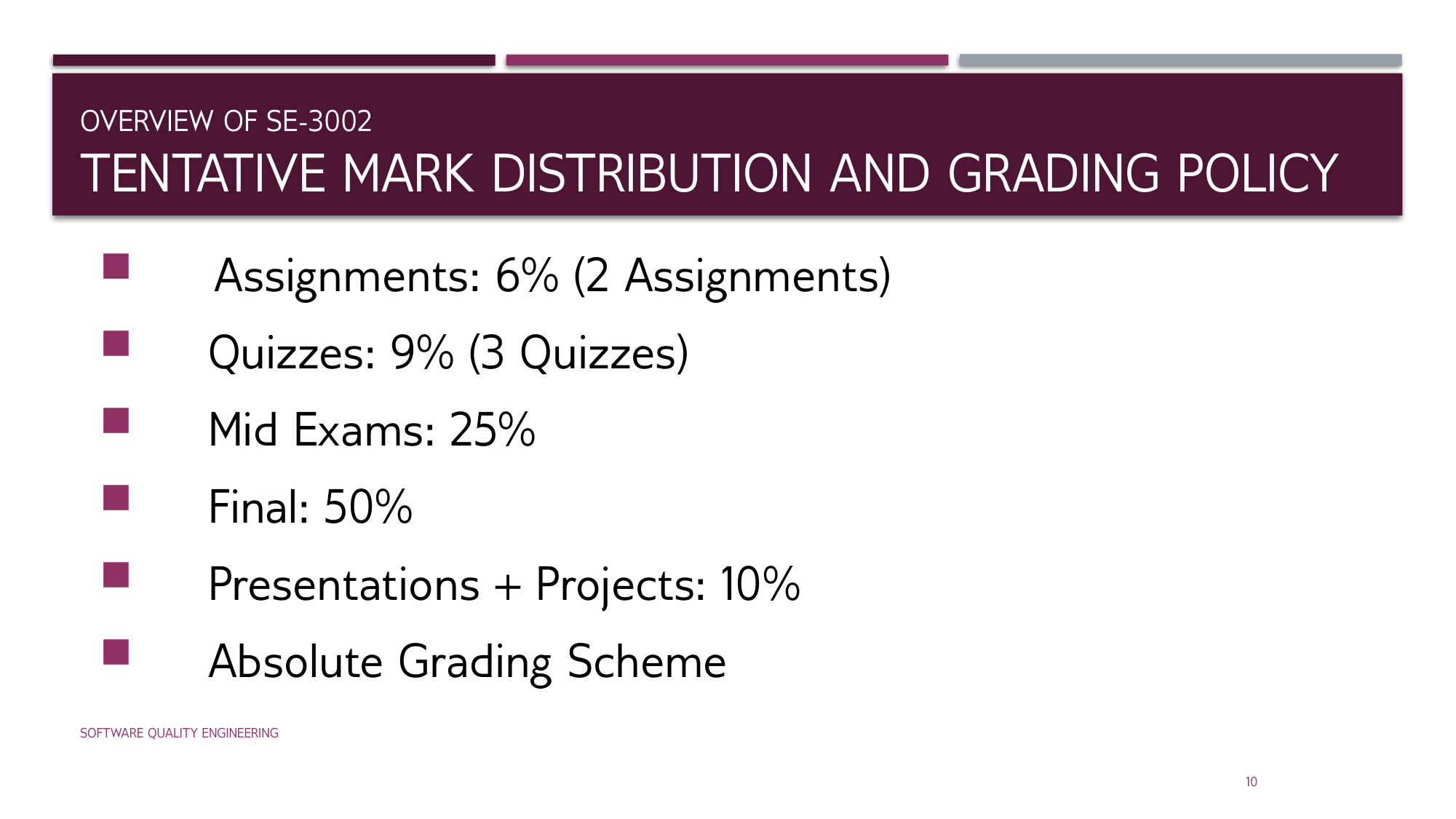

# Overview of SE-3002 Tentative Mark Distribution and Grading Policy
     Assignments: 6% (2 Assignments)
     Quizzes: 9% (3 Quizzes)
     Mid Exams: 25%
     Final: 50%
     Presentations + Projects: 10%
     Absolute Grading Scheme

Software Quality Engineering
10